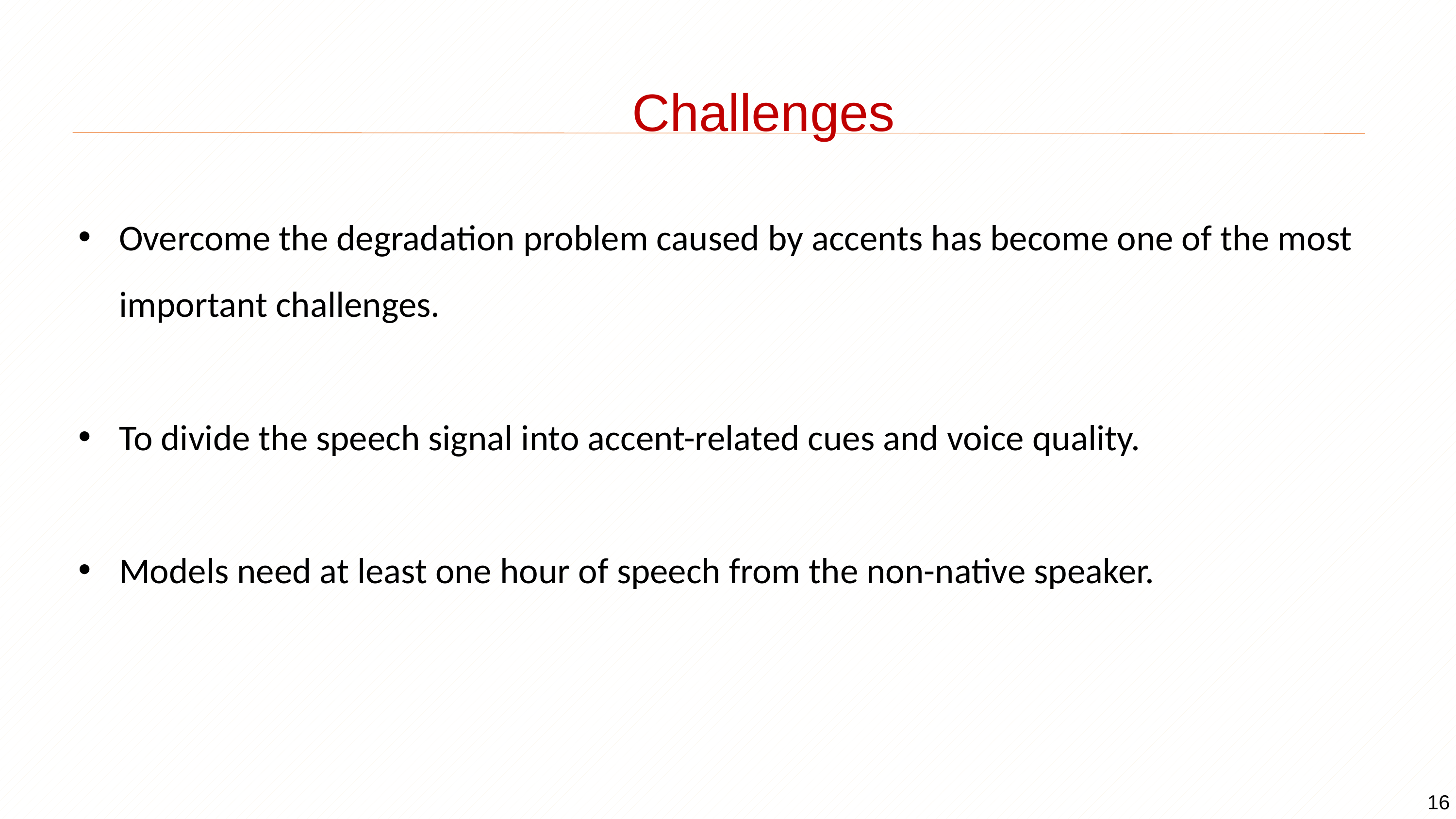

Challenges

Overcome the degradation problem caused by accents has become one of the most important challenges.

To divide the speech signal into accent-related cues and voice quality.

Models need at least one hour of speech from the non-native speaker.

16